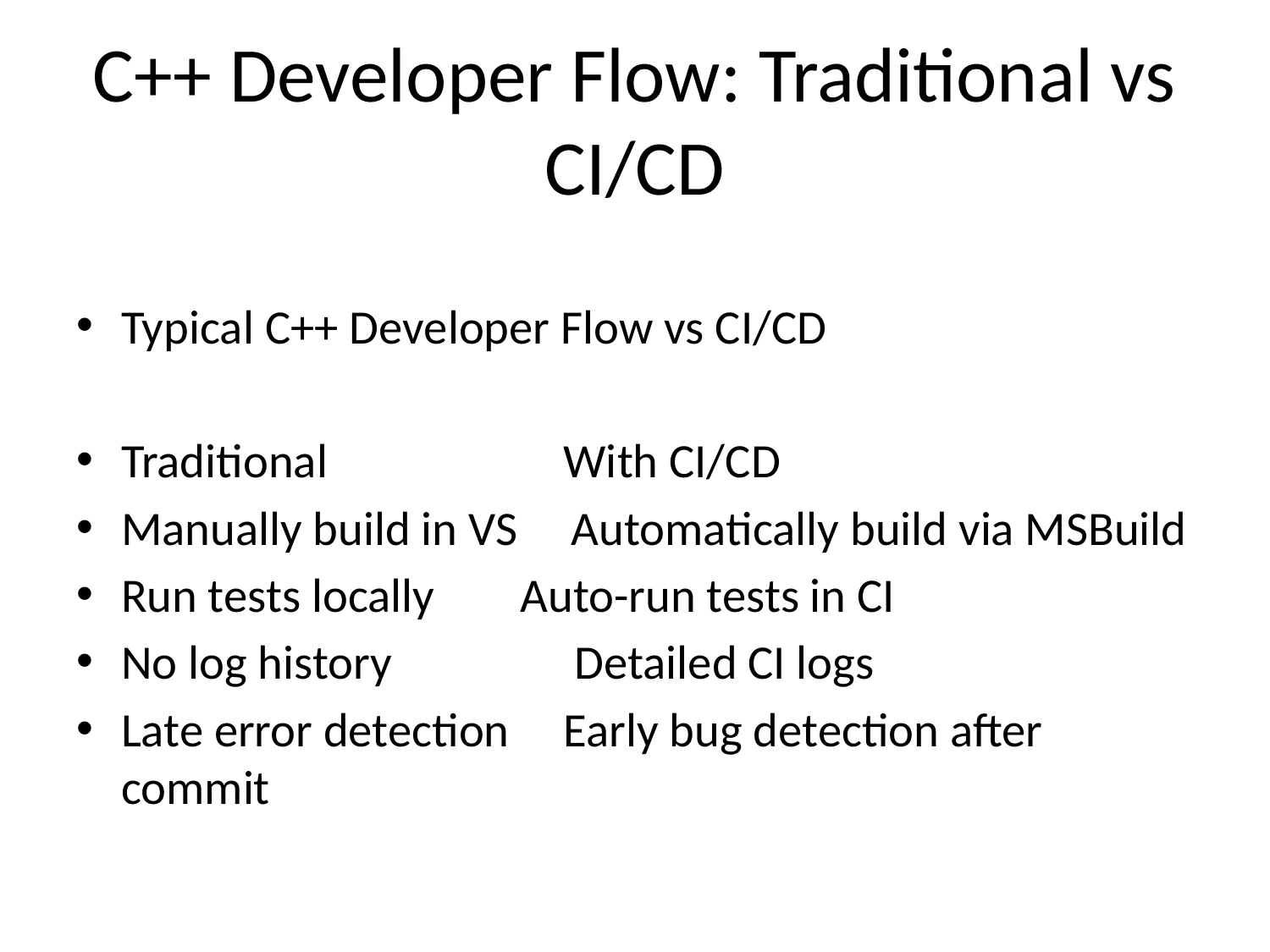

# C++ Developer Flow: Traditional vs CI/CD

Typical C++ Developer Flow vs CI/CD

Traditional	                     With CI/CD
Manually build in VS     Automatically build via MSBuild
Run tests locally	       Auto-run tests in CI
No log history	            Detailed CI logs
Late error detection	 Early bug detection after commit